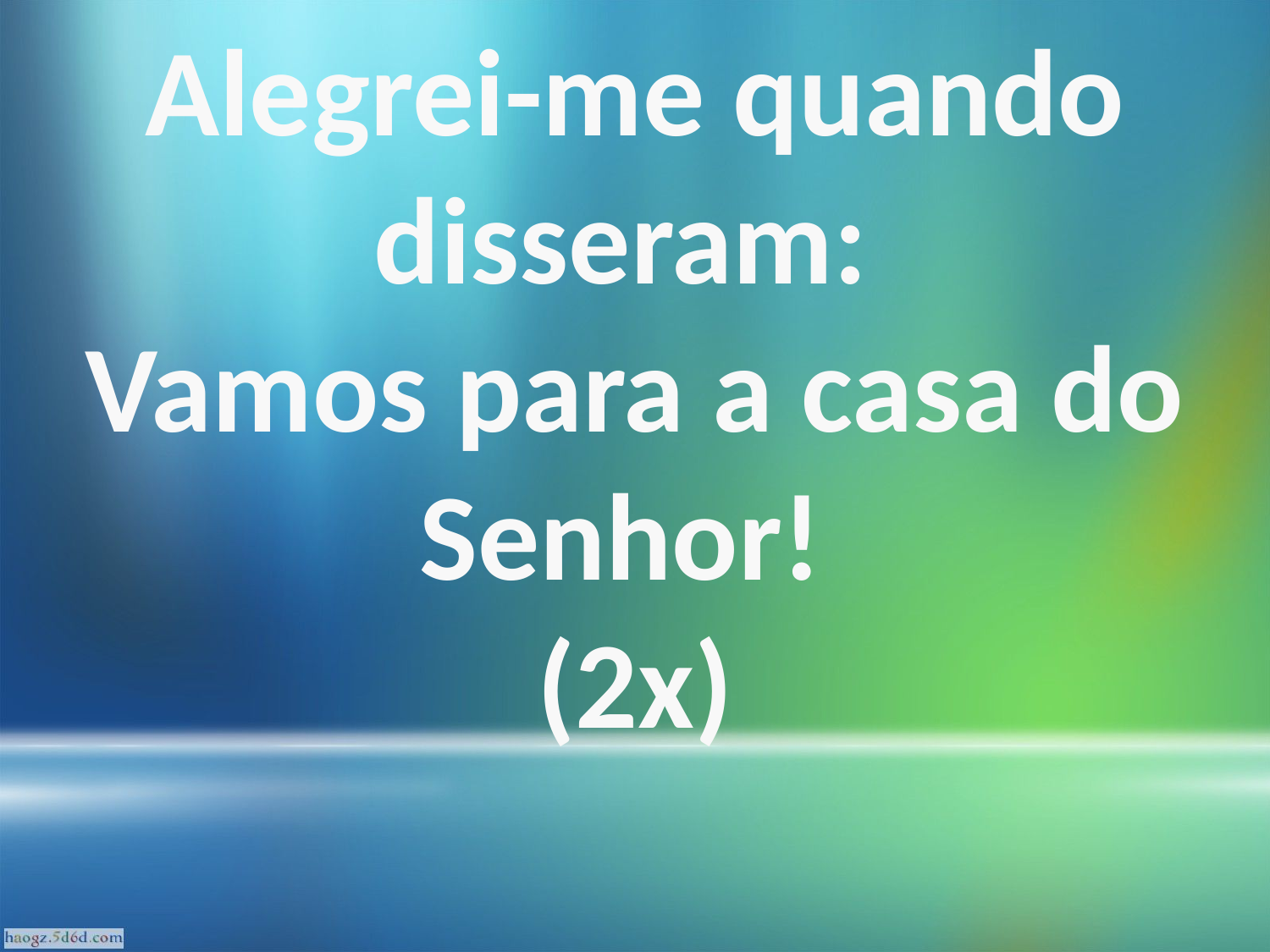

Alegrei-me quando disseram:
Vamos para a casa do Senhor!
(2x)